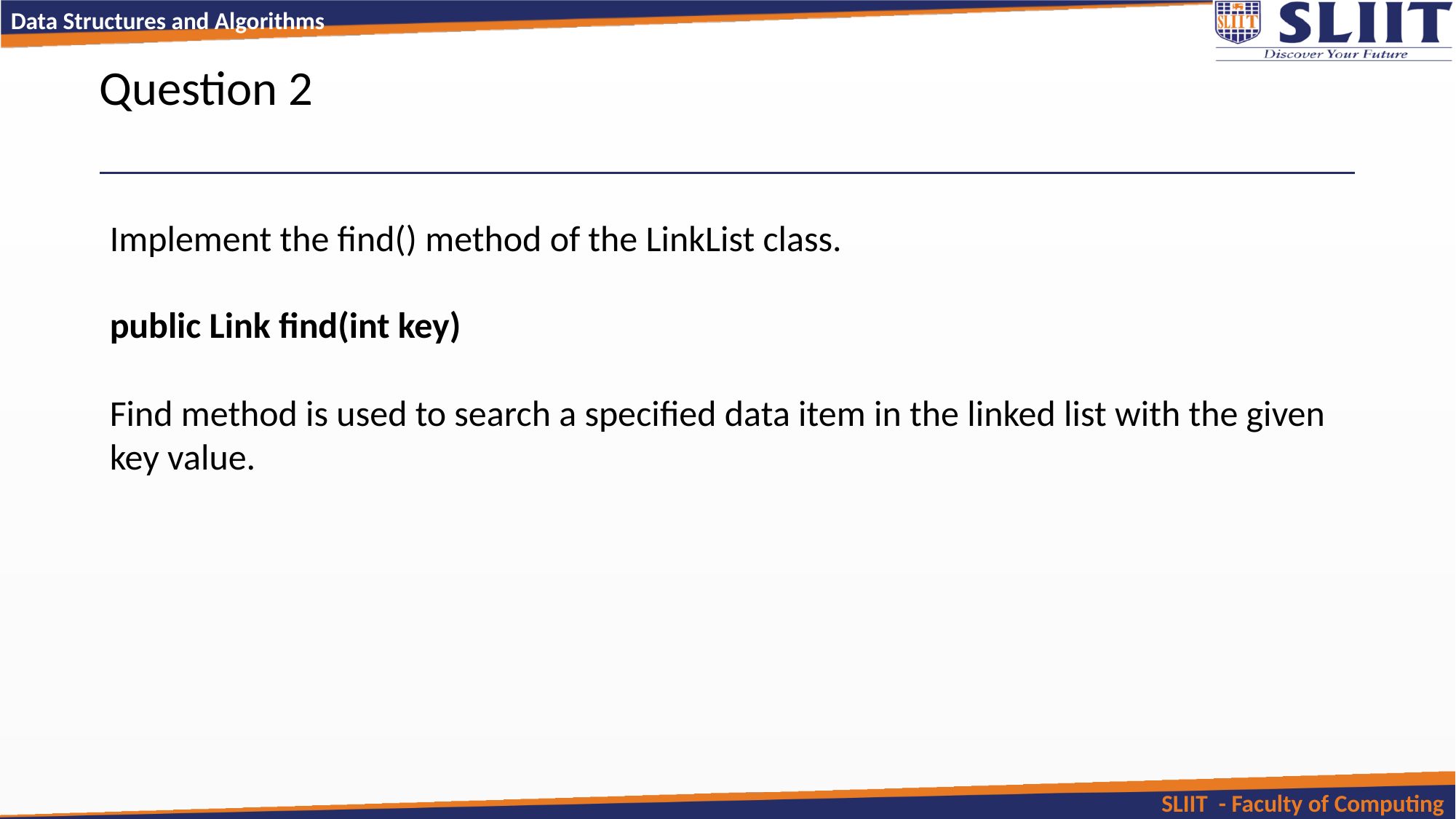

# Question 2
Implement the find() method of the LinkList class.

public Link find(int key)

Find method is used to search a specified data item in the linked list with the given key value.